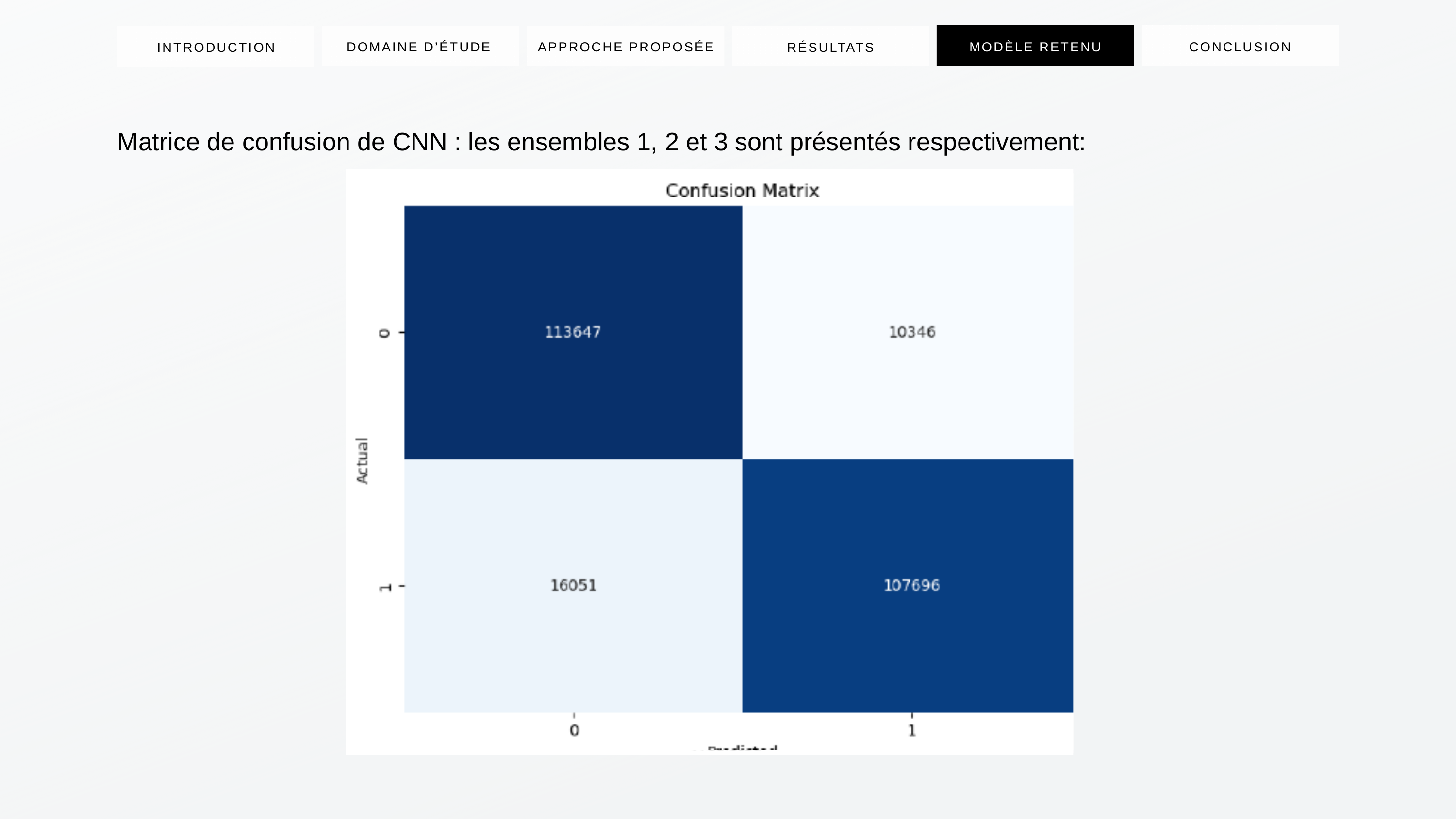

MODÈLE RETENU
CONCLUSION
DOMAINE D’ÉTUDE
APPROCHE PROPOSÉE
INTRODUCTION
RÉSULTATS
Matrice de confusion de CNN : les ensembles 1, 2 et 3 sont présentés respectivement: